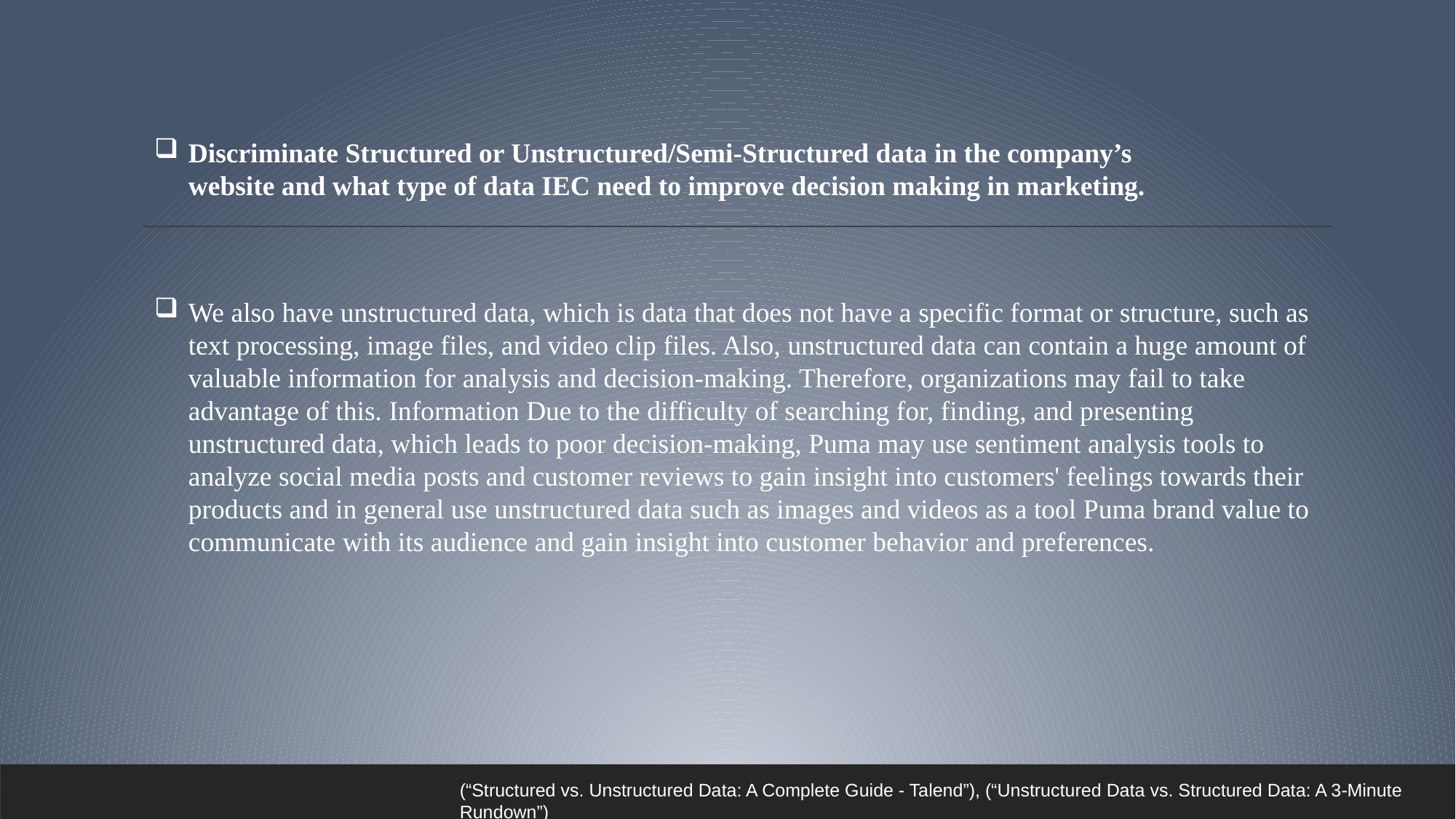

Discriminate Structured or Unstructured/Semi-Structured data in the company’s website and what type of data IEC need to improve decision making in marketing.
We also have unstructured data, which is data that does not have a specific format or structure, such as text processing, image files, and video clip files. Also, unstructured data can contain a huge amount of valuable information for analysis and decision-making. Therefore, organizations may fail to take advantage of this. Information Due to the difficulty of searching for, finding, and presenting unstructured data, which leads to poor decision-making, Puma may use sentiment analysis tools to analyze social media posts and customer reviews to gain insight into customers' feelings towards their products and in general use unstructured data such as images and videos as a tool Puma brand value to communicate with its audience and gain insight into customer behavior and preferences.
(“Structured vs. Unstructured Data: A Complete Guide - Talend”), (“Unstructured Data vs. Structured Data: A 3-Minute Rundown”)